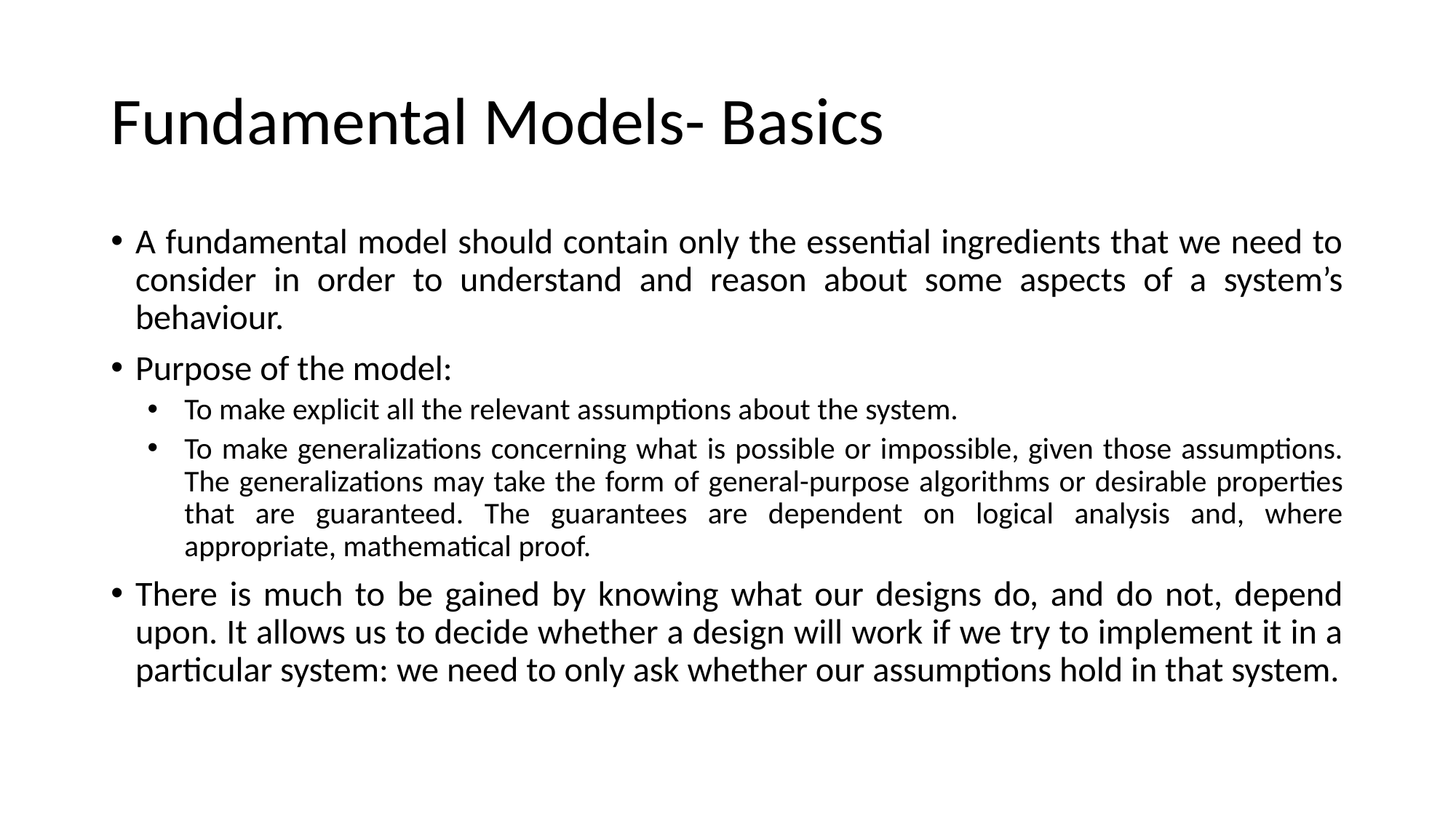

# Fundamental Models- Basics
A fundamental model should contain only the essential ingredients that we need to consider in order to understand and reason about some aspects of a system’s behaviour.
Purpose of the model:
To make explicit all the relevant assumptions about the system.
To make generalizations concerning what is possible or impossible, given those assumptions. The generalizations may take the form of general-purpose algorithms or desirable properties that are guaranteed. The guarantees are dependent on logical analysis and, where appropriate, mathematical proof.
There is much to be gained by knowing what our designs do, and do not, depend upon. It allows us to decide whether a design will work if we try to implement it in a particular system: we need to only ask whether our assumptions hold in that system.